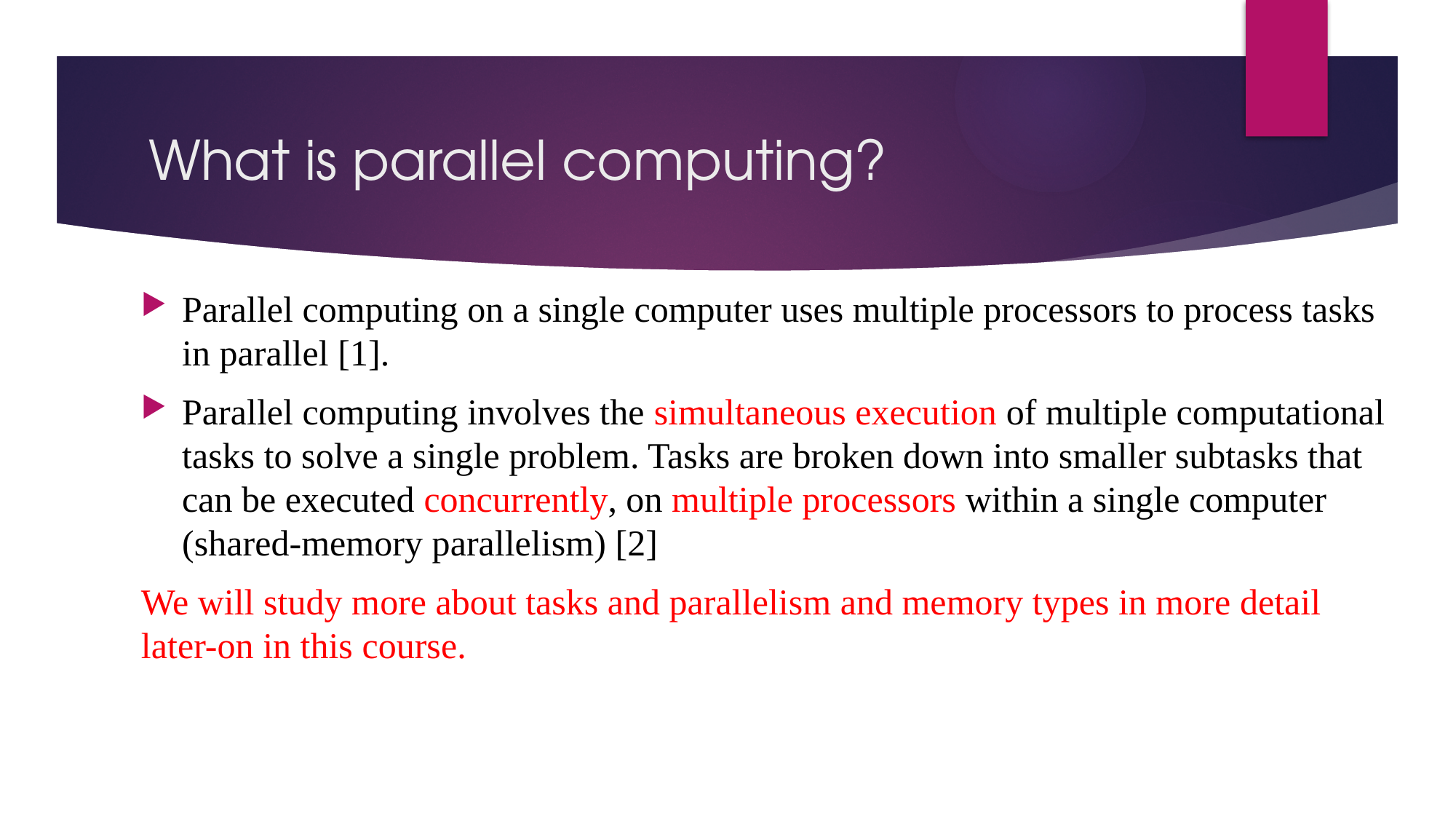

# What is parallel computing?
Parallel computing on a single computer uses multiple processors to process tasks in parallel [1].
Parallel computing involves the simultaneous execution of multiple computational tasks to solve a single problem. Tasks are broken down into smaller subtasks that can be executed concurrently, on multiple processors within a single computer (shared-memory parallelism) [2]
We will study more about tasks and parallelism and memory types in more detail later-on in this course.